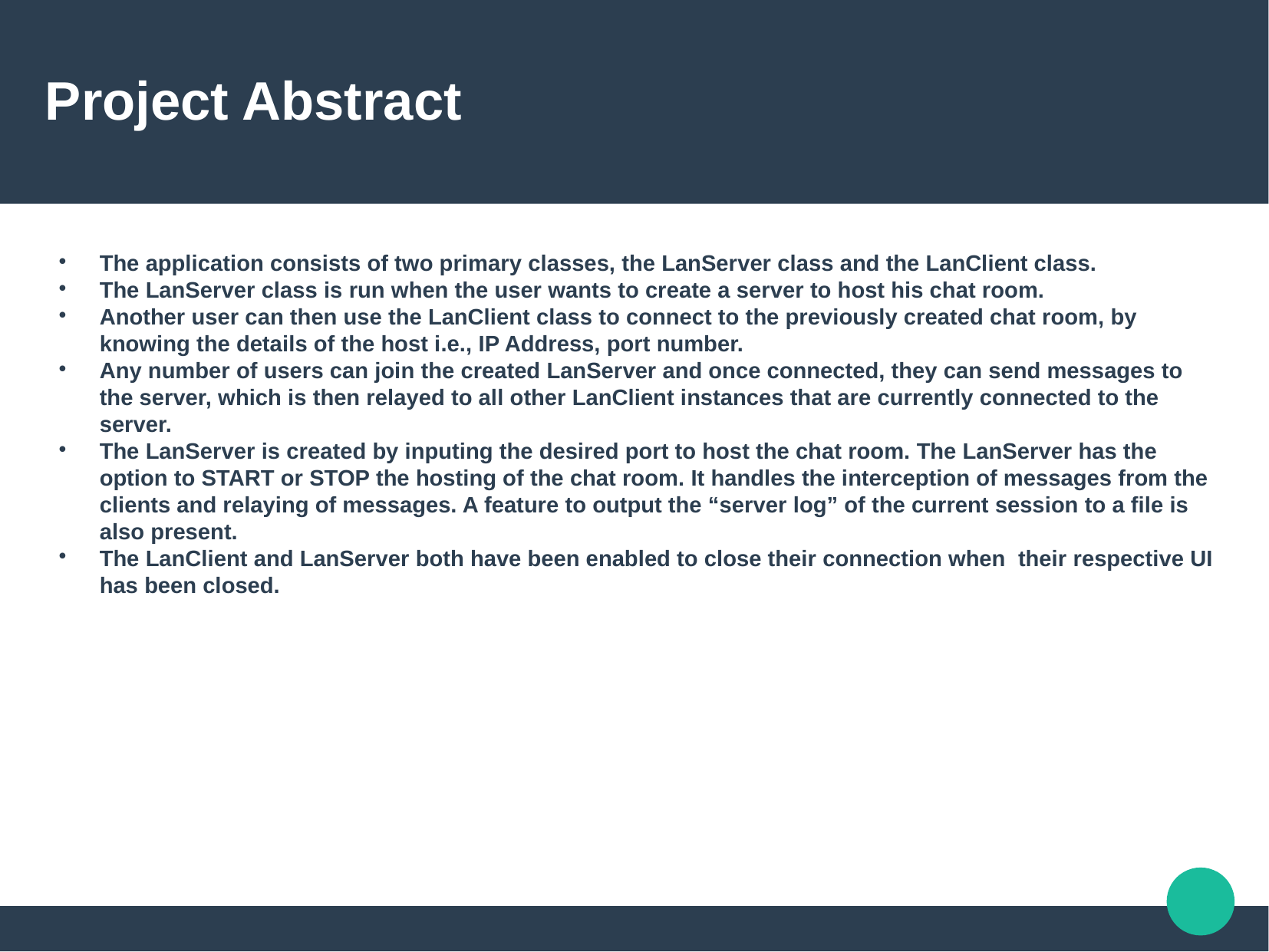

Project Abstract
The application consists of two primary classes, the LanServer class and the LanClient class.
The LanServer class is run when the user wants to create a server to host his chat room.
Another user can then use the LanClient class to connect to the previously created chat room, by knowing the details of the host i.e., IP Address, port number.
Any number of users can join the created LanServer and once connected, they can send messages to the server, which is then relayed to all other LanClient instances that are currently connected to the server.
The LanServer is created by inputing the desired port to host the chat room. The LanServer has the option to START or STOP the hosting of the chat room. It handles the interception of messages from the clients and relaying of messages. A feature to output the “server log” of the current session to a file is also present.
The LanClient and LanServer both have been enabled to close their connection when  their respective UI has been closed.